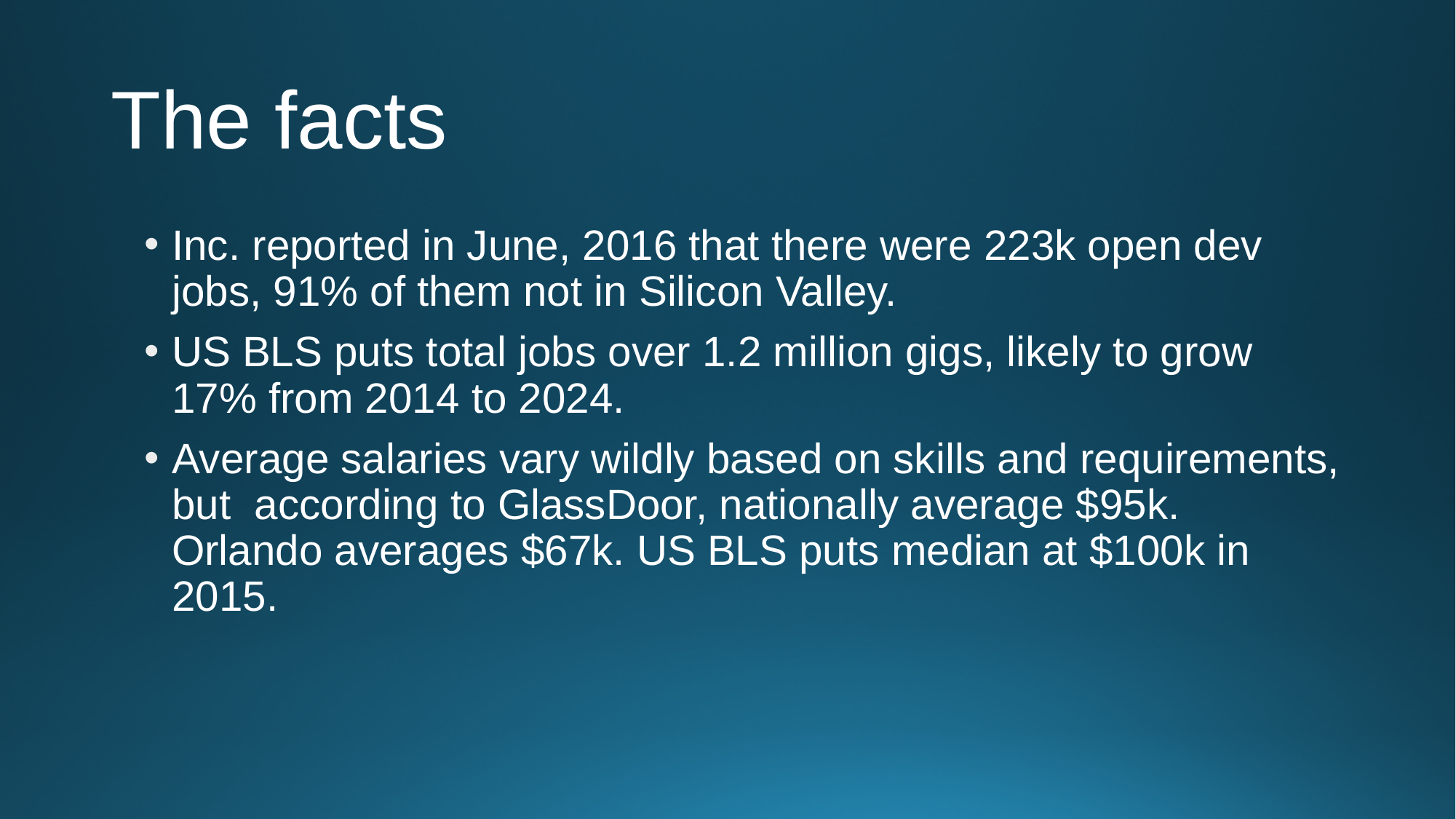

# The facts
Inc. reported in June, 2016 that there were 223k open dev jobs, 91% of them not in Silicon Valley.
US BLS puts total jobs over 1.2 million gigs, likely to grow 17% from 2014 to 2024.
Average salaries vary wildly based on skills and requirements, but  according to GlassDoor, nationally average $95k. Orlando averages $67k. US BLS puts median at $100k in 2015.